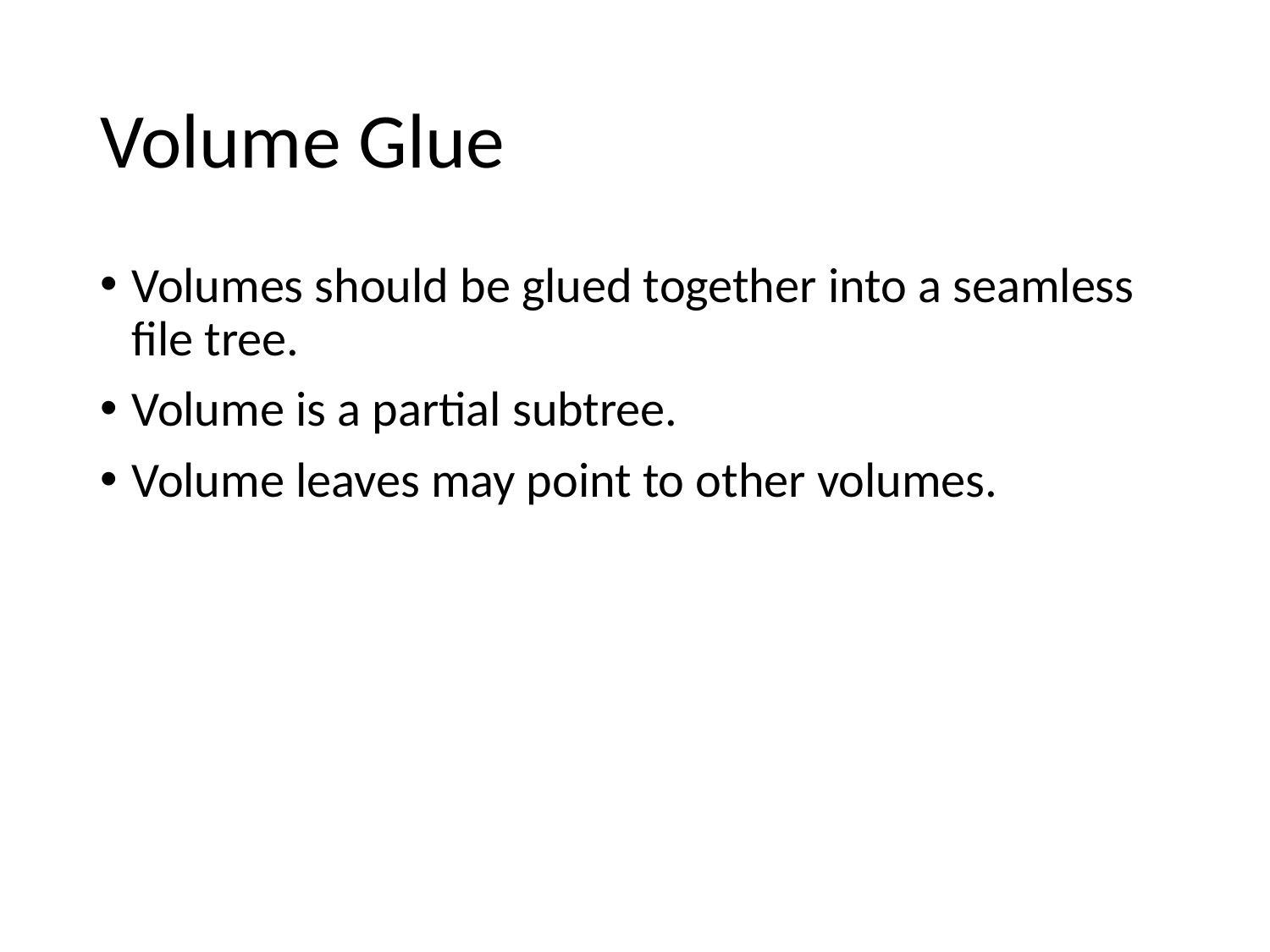

# Volume Glue
Volumes should be glued together into a seamless file tree.
Volume is a partial subtree.
Volume leaves may point to other volumes.